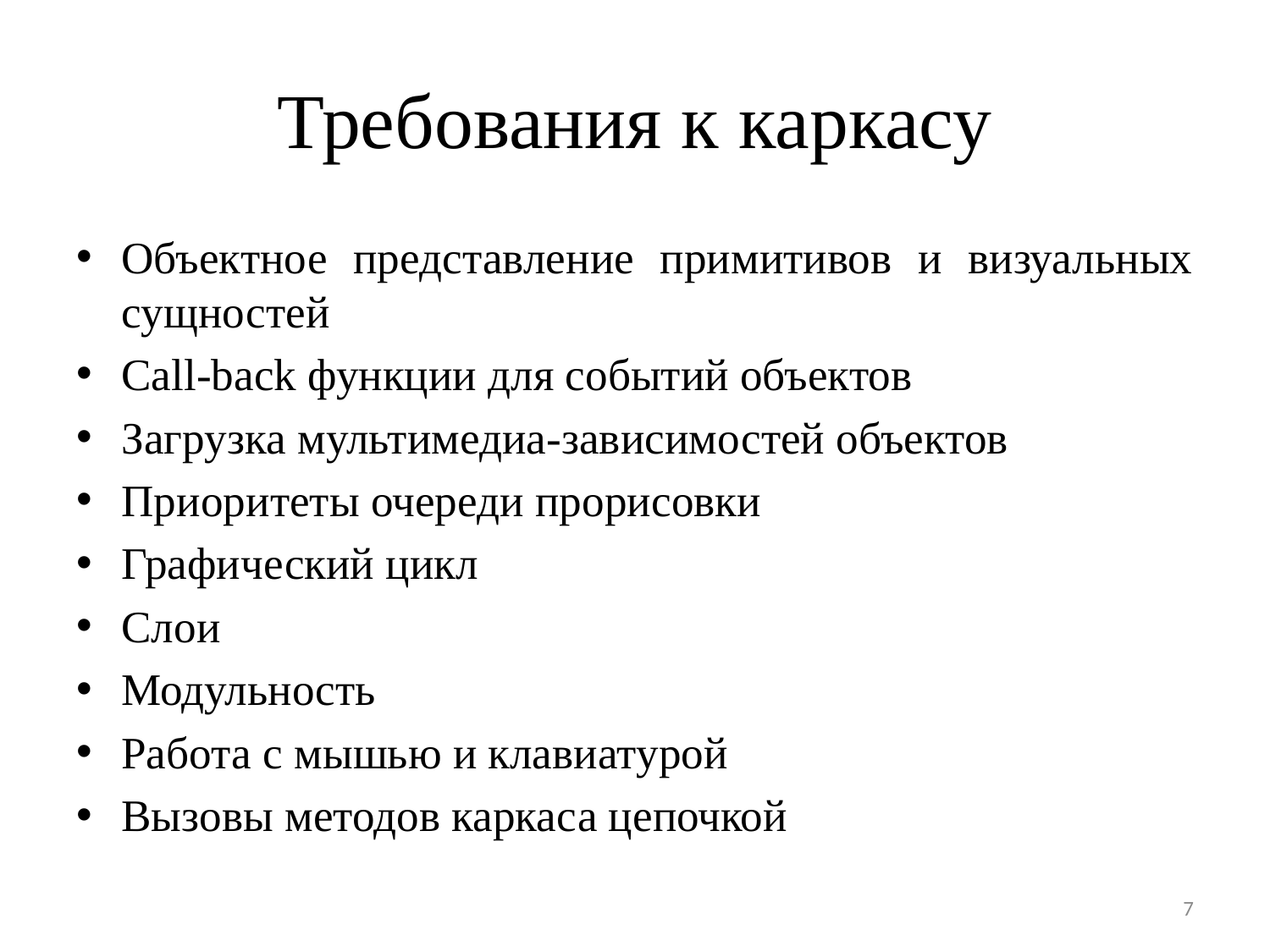

# Требования к каркасу
Объектное представление примитивов и визуальных сущностей
Call-back функции для событий объектов
Загрузка мультимедиа-зависимостей объектов
Приоритеты очереди прорисовки
Графический цикл
Слои
Модульность
Работа с мышью и клавиатурой
Вызовы методов каркаса цепочкой

7